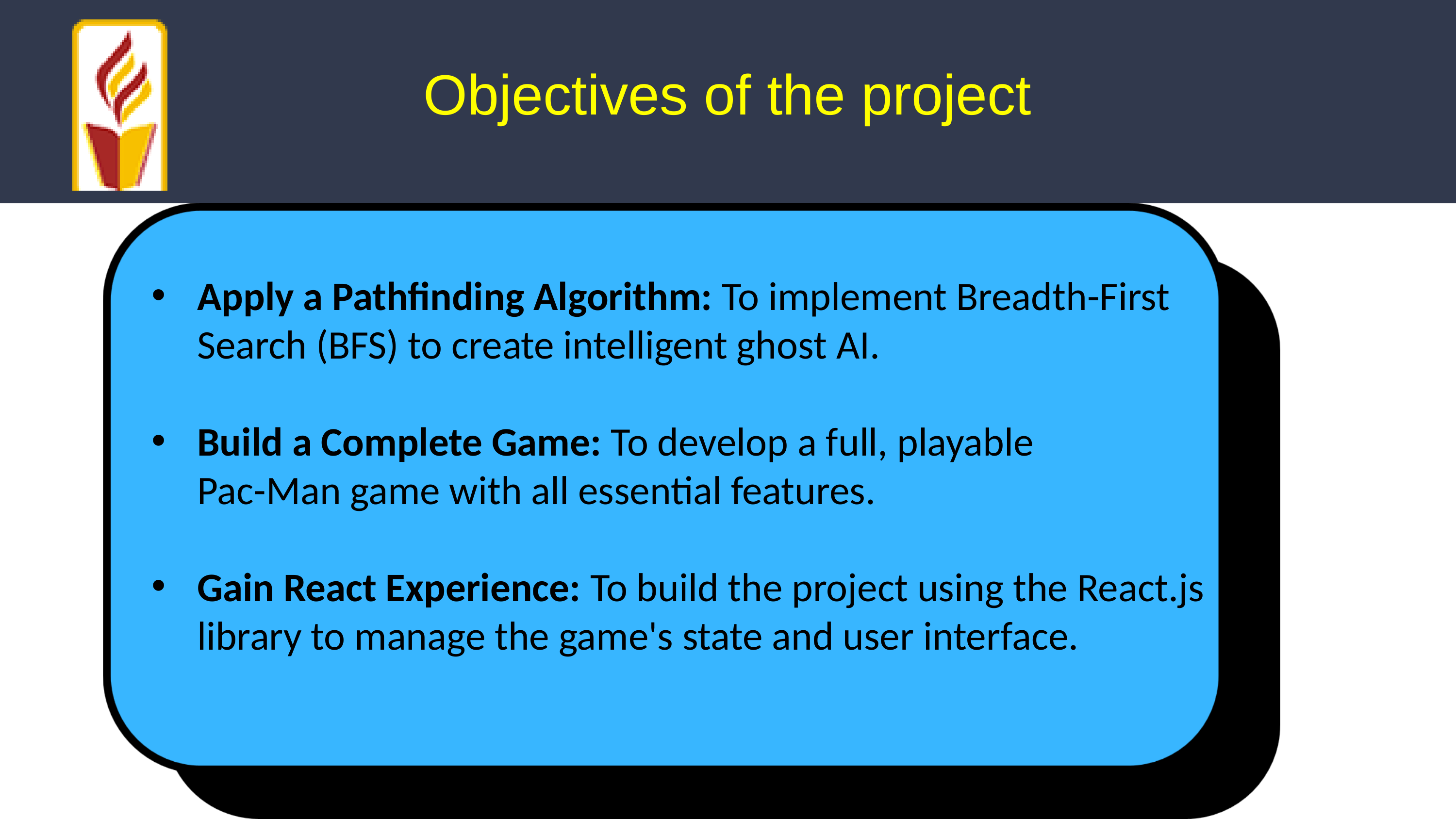

Objectives of the project

Apply a Pathfinding Algorithm: To implement Breadth-First
     Search (BFS) to create intelligent ghost AI.

Build a Complete Game: To develop a full, playable
     Pac-Man game with all essential features.

Gain React Experience: To build the project using the React.js library to manage the game's state and user interface.